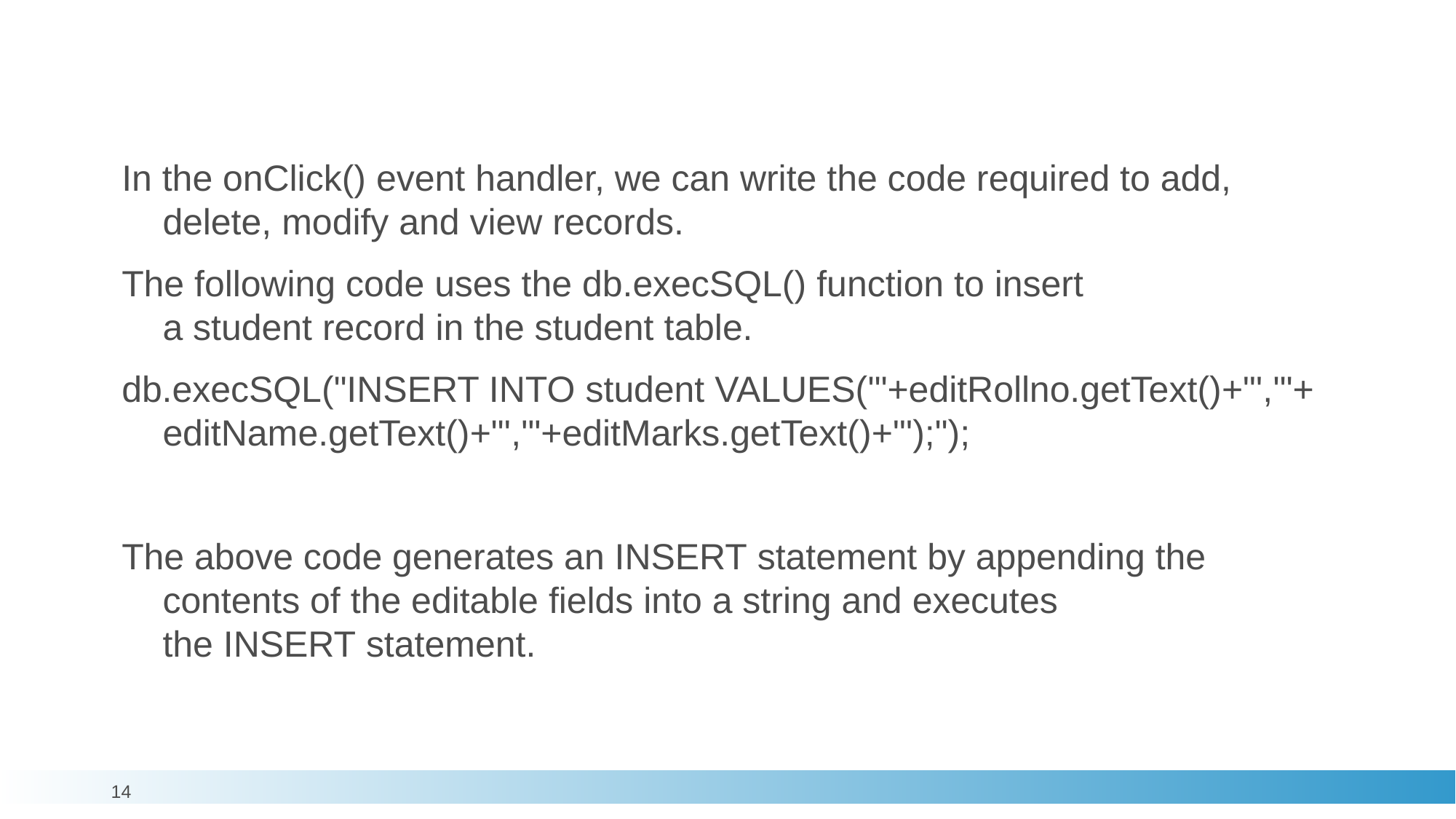

#
In the onClick() event handler, we can write the code required to add, delete, modify and view records.
The following code uses the db.execSQL() function to insert a student record in the student table.
db.execSQL("INSERT INTO student VALUES('"+editRollno.getText()+"','"+ editName.getText()+"','"+editMarks.getText()+"');");

The above code generates an INSERT statement by appending the contents of the editable fields into a string and executes the INSERT statement.

14